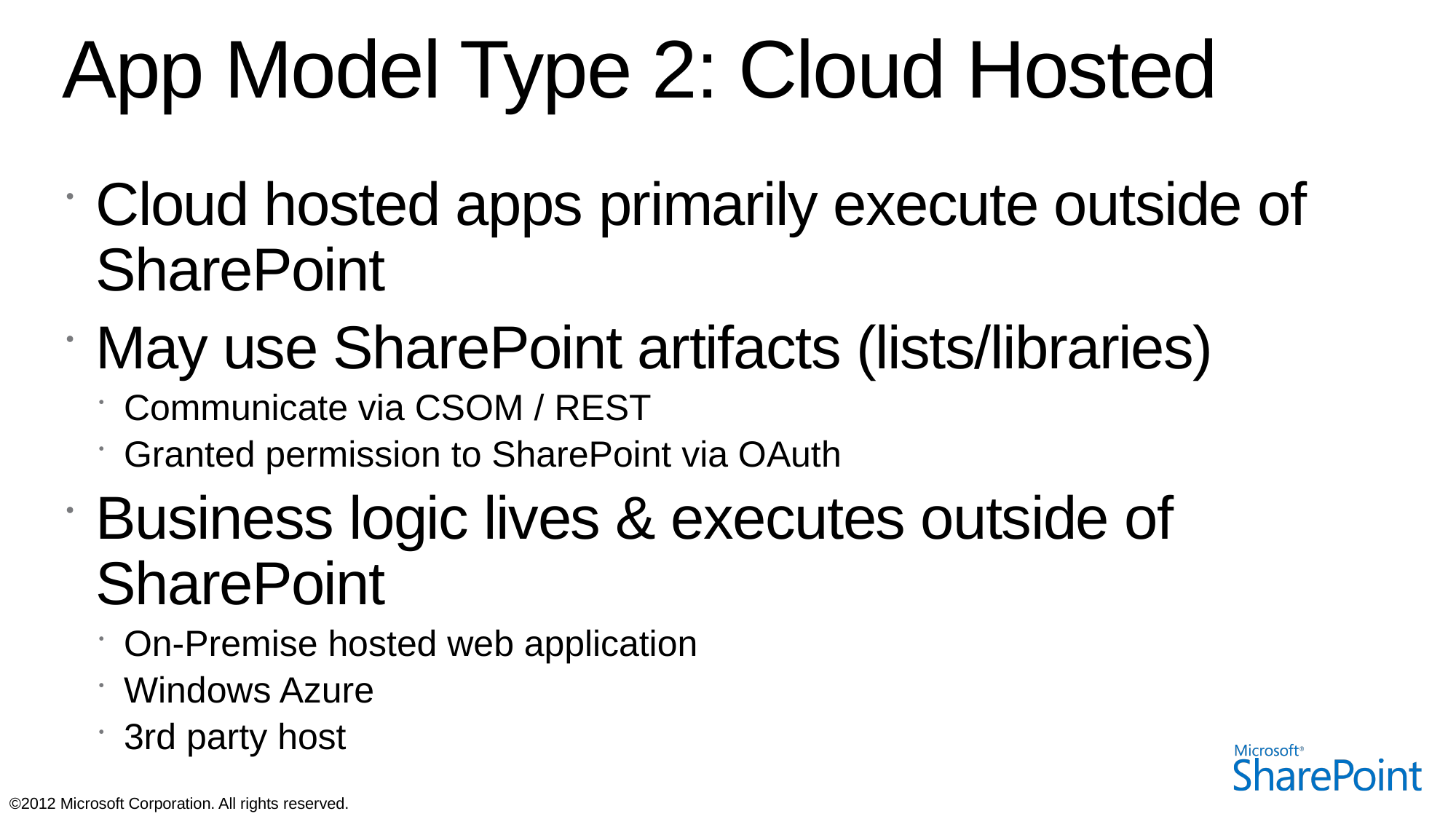

# App Model Type 2: Cloud Hosted
Cloud hosted apps primarily execute outside of SharePoint
May use SharePoint artifacts (lists/libraries)
Communicate via CSOM / REST
Granted permission to SharePoint via OAuth
Business logic lives & executes outside of SharePoint
On-Premise hosted web application
Windows Azure
3rd party host